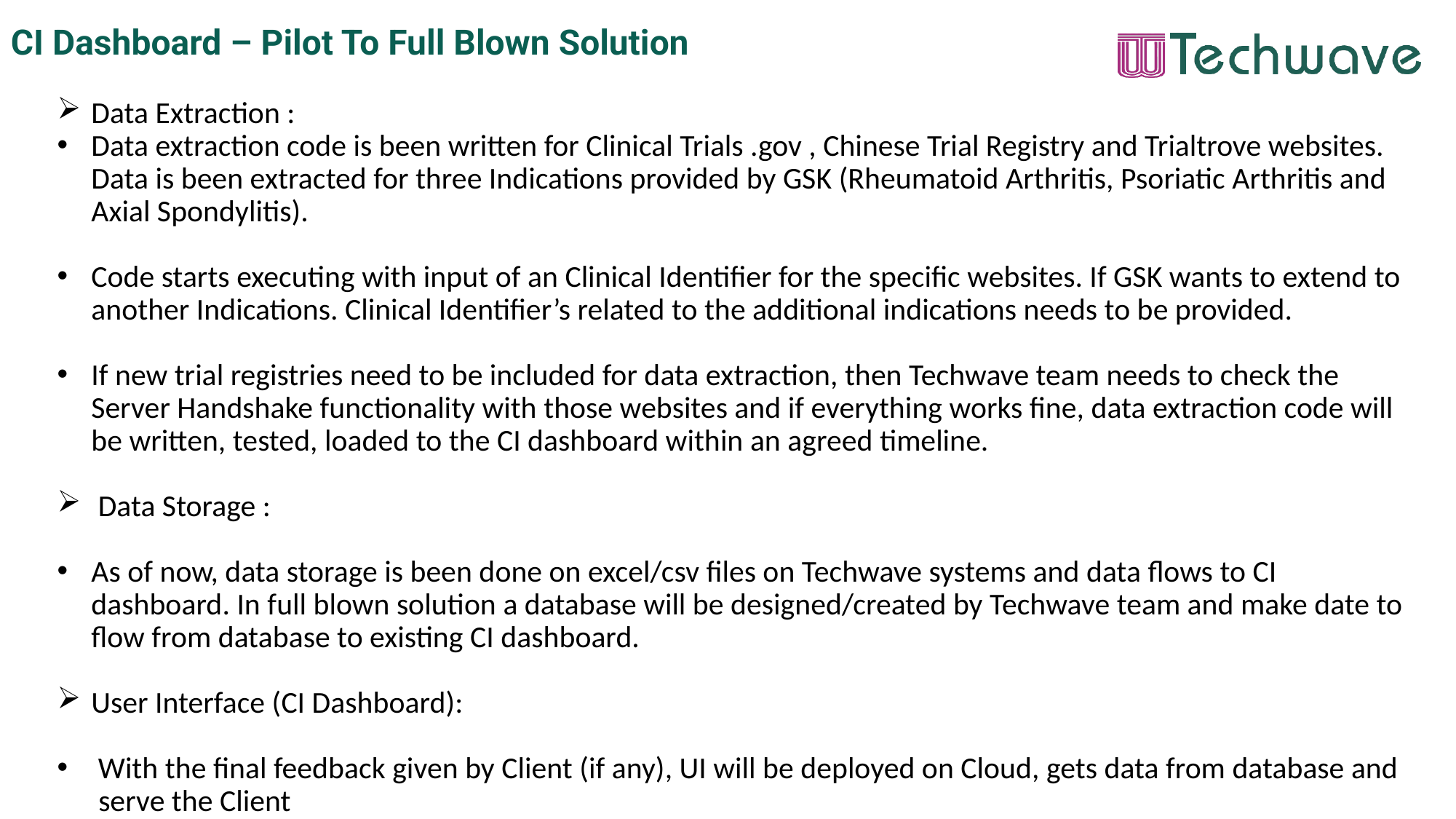

CI Dashboard – Pilot To Full Blown Solution
Data Extraction :
Data extraction code is been written for Clinical Trials .gov , Chinese Trial Registry and Trialtrove websites. Data is been extracted for three Indications provided by GSK (Rheumatoid Arthritis, Psoriatic Arthritis and Axial Spondylitis).

Code starts executing with input of an Clinical Identifier for the specific websites. If GSK wants to extend to another Indications. Clinical Identifier’s related to the additional indications needs to be provided.

If new trial registries need to be included for data extraction, then Techwave team needs to check the Server Handshake functionality with those websites and if everything works fine, data extraction code will be written, tested, loaded to the CI dashboard within an agreed timeline.

Data Storage :

As of now, data storage is been done on excel/csv files on Techwave systems and data flows to CI   dashboard. In full blown solution a database will be designed/created by Techwave team and make date to flow from database to existing CI dashboard.

User Interface (CI Dashboard):

 With the final feedback given by Client (if any), UI will be deployed on Cloud, gets data from database and
      serve the Client